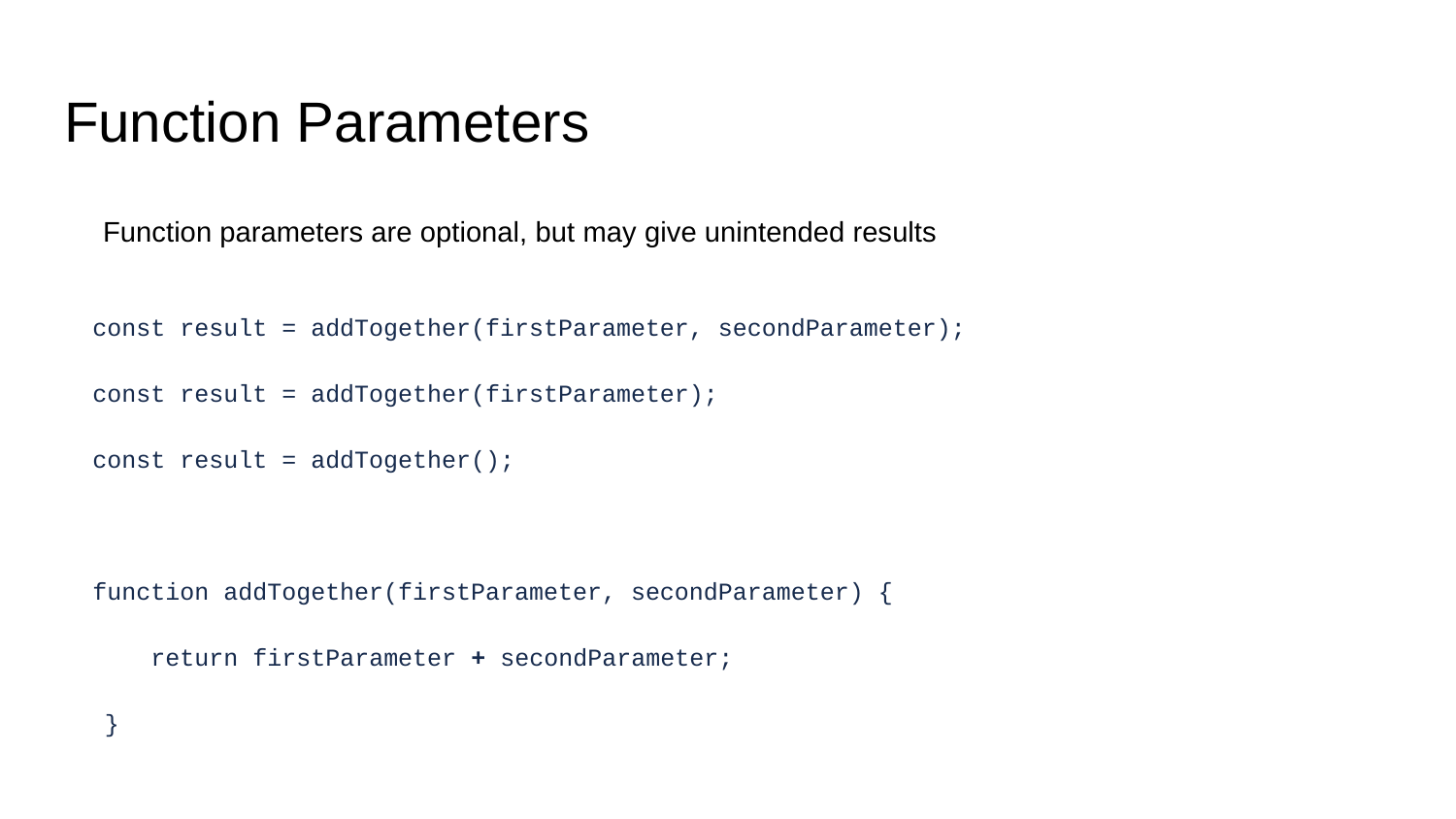

# Function Parameters
Function parameters are optional, but may give unintended results
const result = addTogether(firstParameter, secondParameter);
const result = addTogether(firstParameter);
const result = addTogether();
function addTogether(firstParameter, secondParameter) {
    return firstParameter + secondParameter;
}